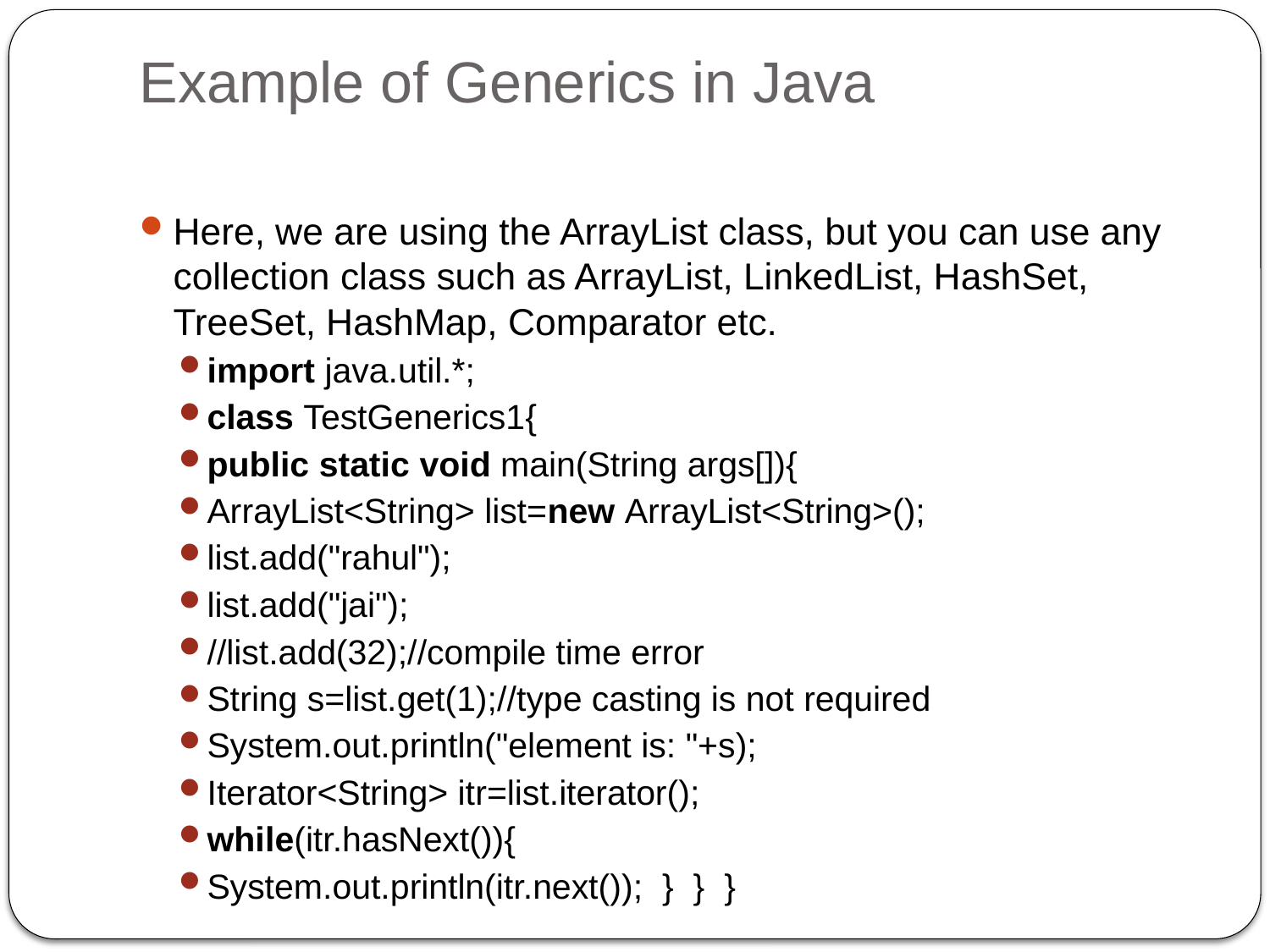

# Example of Generics in Java
Here, we are using the ArrayList class, but you can use any collection class such as ArrayList, LinkedList, HashSet, TreeSet, HashMap, Comparator etc.
import java.util.*;
class TestGenerics1{
public static void main(String args[]){
ArrayList<String> list=new ArrayList<String>();
list.add("rahul");
list.add("jai");
//list.add(32);//compile time error
String s=list.get(1);//type casting is not required
System.out.println("element is: "+s);
Iterator<String> itr=list.iterator();
while(itr.hasNext()){
System.out.println(itr.next());  }  }  }